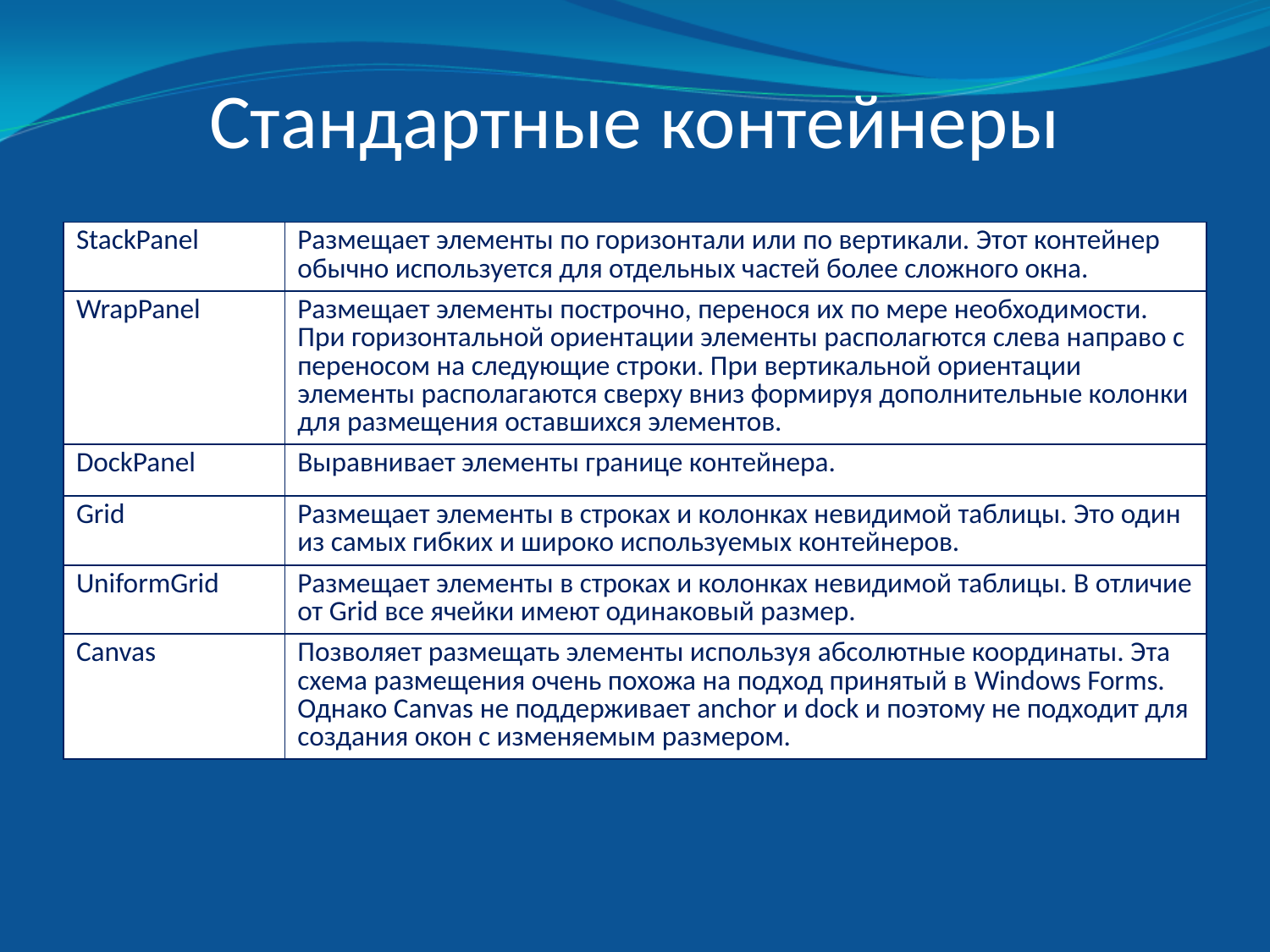

# Стандартные контейнеры
| StackPanel | Размещает элементы по горизонтали или по вертикали. Этот контейнер обычно используется для отдельных частей более сложного окна. |
| --- | --- |
| WrapPanel | Размещает элементы построчно, перенося их по мере необходимости. При горизонтальной ориентации элементы располагются слева направо с переносом на следующие строки. При вертикальной ориентации элементы располагаются сверху вниз формируя дополнительные колонки для размещения оставшихся элементов. |
| DockPanel | Выравнивает элементы границе контейнера. |
| Grid | Размещает элементы в строках и колонках невидимой таблицы. Это один из самых гибких и широко используемых контейнеров. |
| UniformGrid | Размещает элементы в строках и колонках невидимой таблицы. В отличие от Grid все ячейки имеют одинаковый размер. |
| Canvas | Позволяет размещать элементы используя абсолютные координаты. Эта схема размещения очень похожа на подход принятый в Windows Forms. Однако Canvas не поддерживает anchor и dock и поэтому не подходит для создания окон с изменяемым размером. |